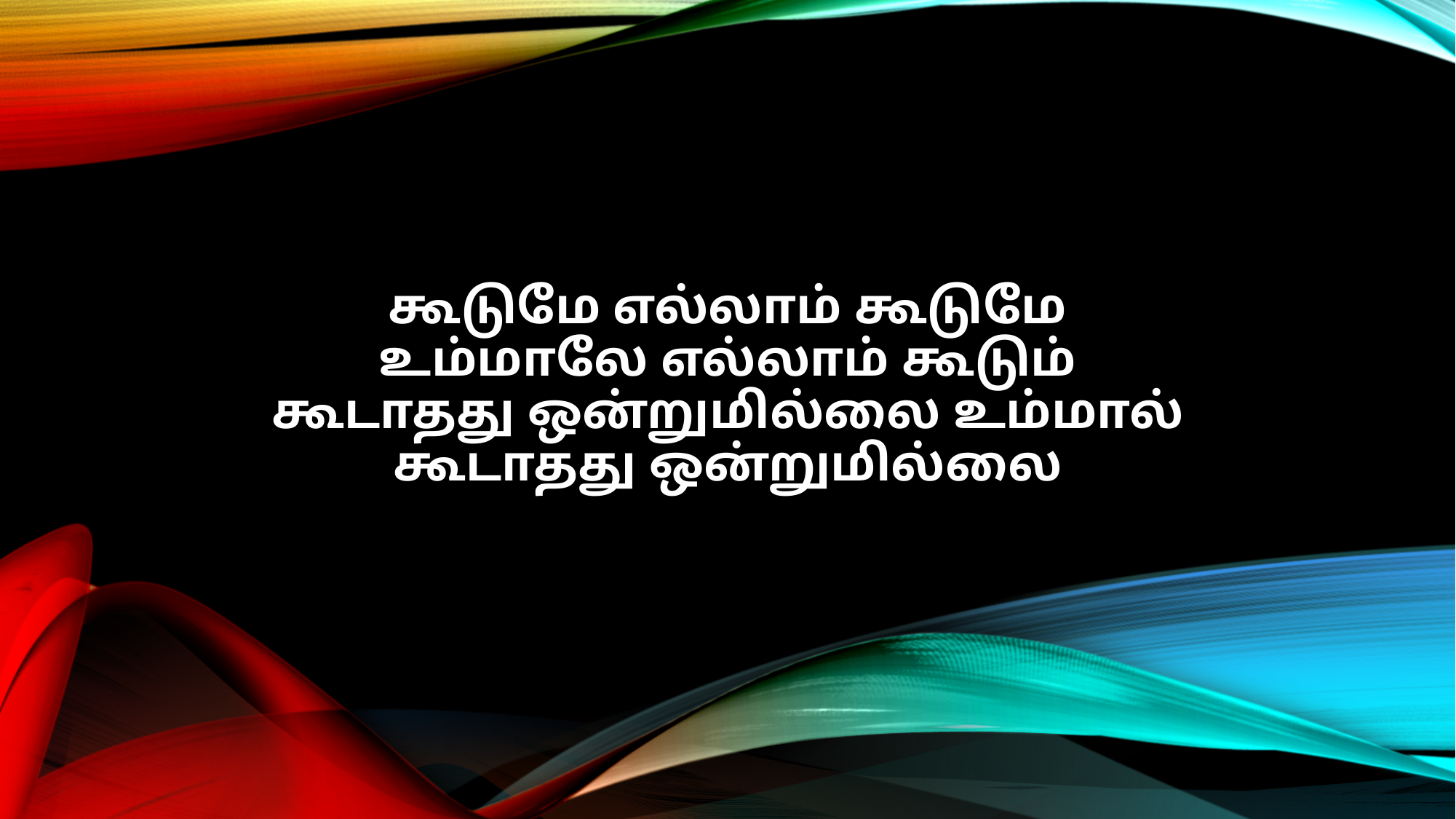

கூடுமே எல்லாம் கூடுமே
உம்மாலே எல்லாம் கூடும்
கூடாதது ஒன்றுமில்லை உம்மால்
கூடாதது ஒன்றுமில்லை